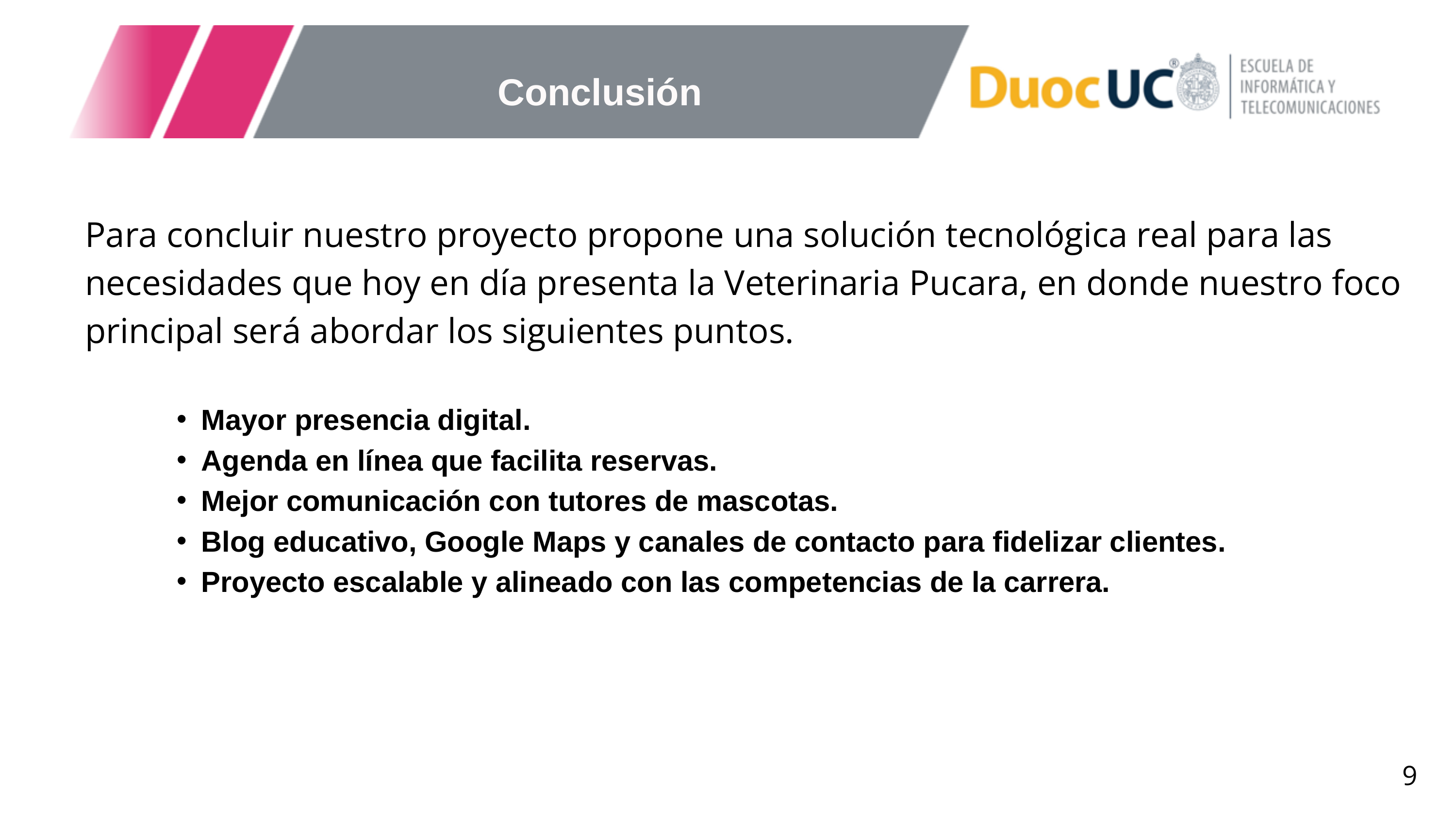

Conclusión
Para concluir nuestro proyecto propone una solución tecnológica real para las necesidades que hoy en día presenta la Veterinaria Pucara, en donde nuestro foco principal será abordar los siguientes puntos.
Mayor presencia digital.
Agenda en línea que facilita reservas.
Mejor comunicación con tutores de mascotas.
Blog educativo, Google Maps y canales de contacto para fidelizar clientes.
Proyecto escalable y alineado con las competencias de la carrera.
9